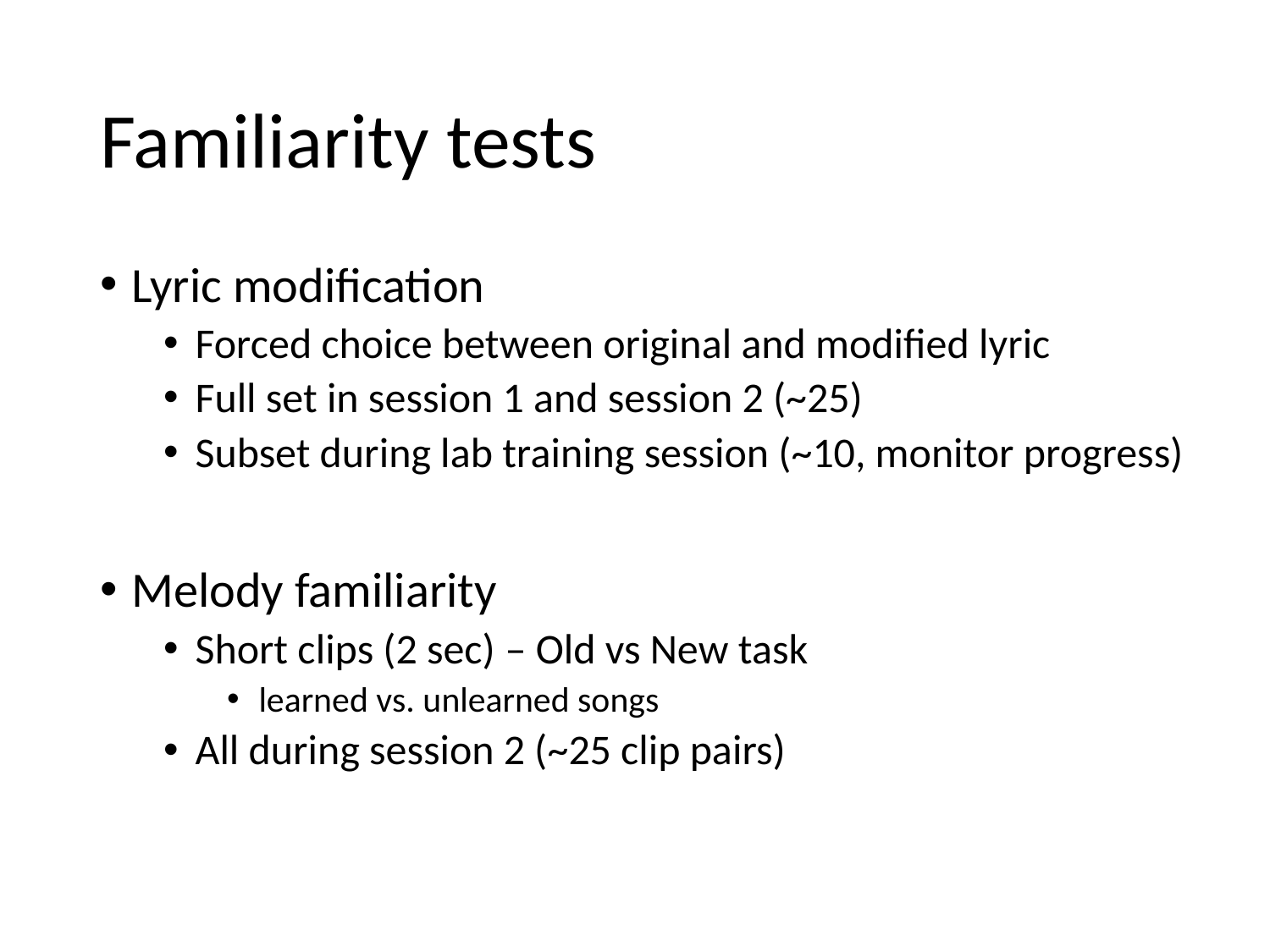

# Familiarity tests
Lyric modification
Forced choice between original and modified lyric
Full set in session 1 and session 2 (~25)
Subset during lab training session (~10, monitor progress)

Melody familiarity
Short clips (2 sec) – Old vs New task
learned vs. unlearned songs
All during session 2 (~25 clip pairs)